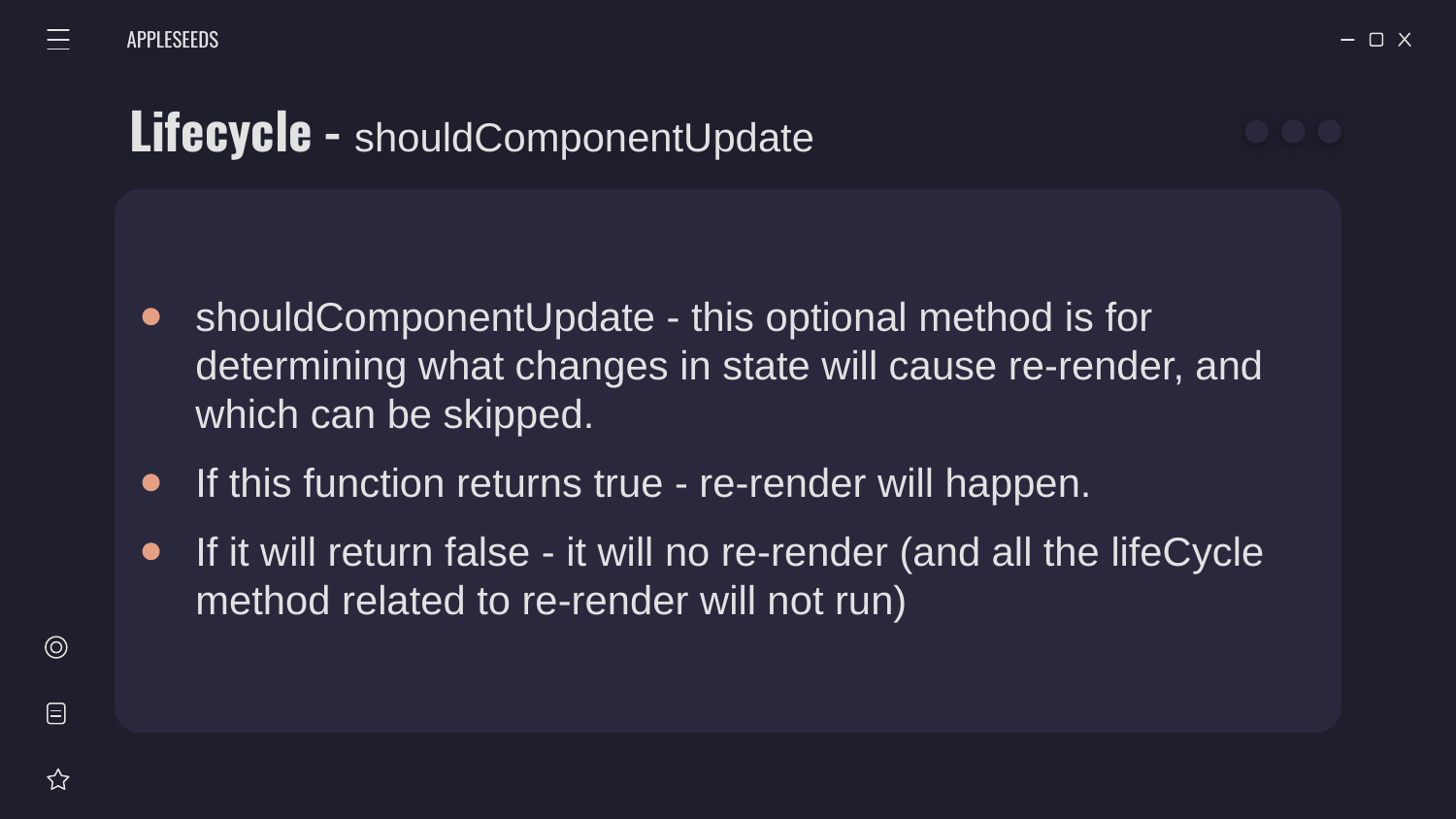

APPLESEEDS

# Lifecycle - shouldComponentUpdate

shouldComponentUpdate - this optional method is for determining what changes in state will cause re-render, and which can be skipped.
If this function returns true - re-render will happen.
If it will return false - it will no re-render (and all the lifeCycle method related to re-render will not run)